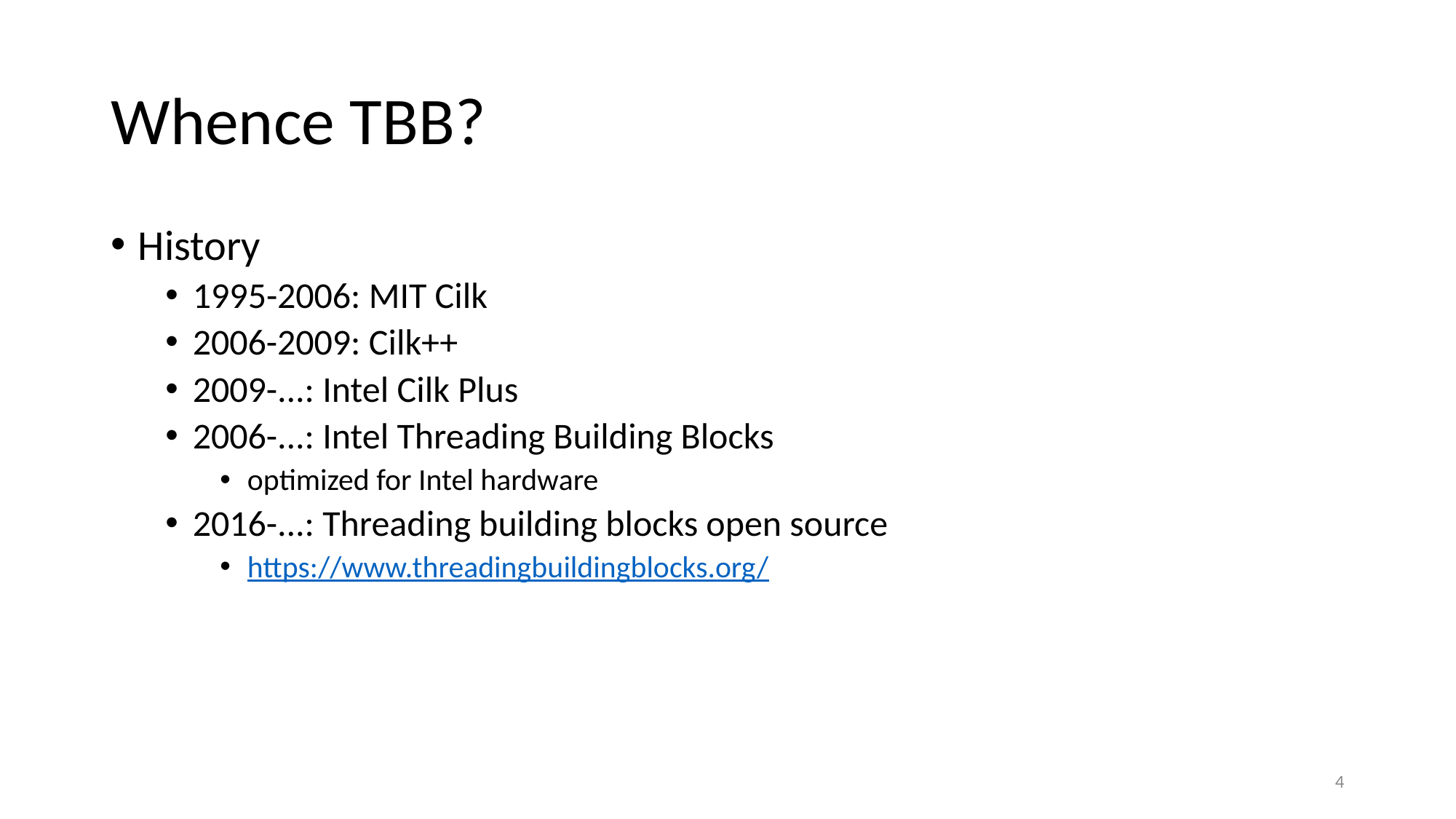

# Whence TBB?
History
1995-2006: MIT Cilk
2006-2009: Cilk++
2009-...: Intel Cilk Plus
2006-...: Intel Threading Building Blocks
optimized for Intel hardware
2016-...: Threading building blocks open source
https://www.threadingbuildingblocks.org/
4